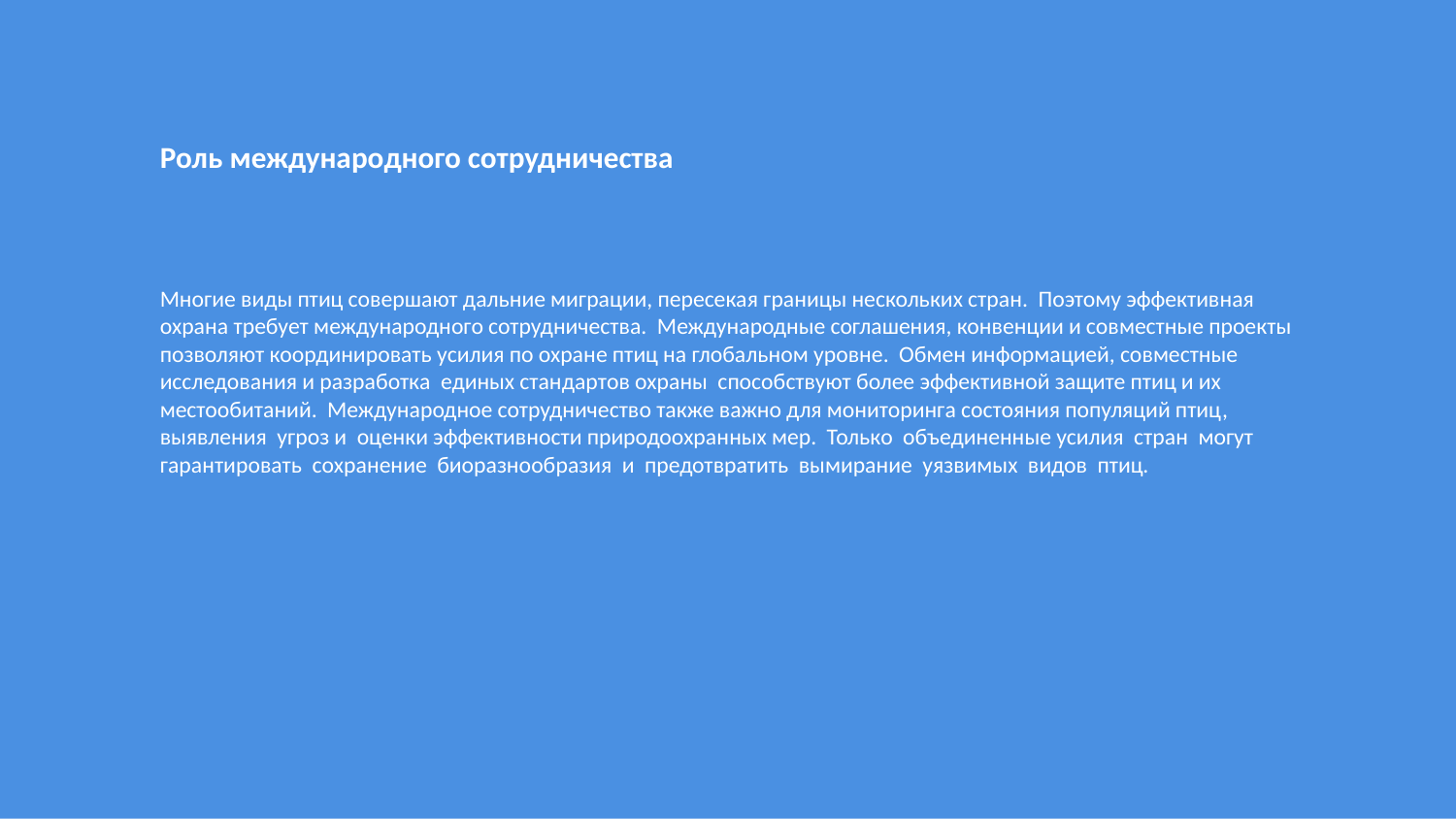

Роль международного сотрудничества
Многие виды птиц совершают дальние миграции, пересекая границы нескольких стран.  Поэтому эффективная охрана требует международного сотрудничества.  Международные соглашения, конвенции и совместные проекты позволяют координировать усилия по охране птиц на глобальном уровне.  Обмен информацией, совместные исследования и разработка  единых стандартов охраны  способствуют более эффективной защите птиц и их местообитаний.  Международное сотрудничество также важно для мониторинга состояния популяций птиц,  выявления  угроз и  оценки эффективности природоохранных мер.  Только  объединенные усилия  стран  могут гарантировать  сохранение  биоразнообразия  и  предотвратить  вымирание  уязвимых  видов  птиц.